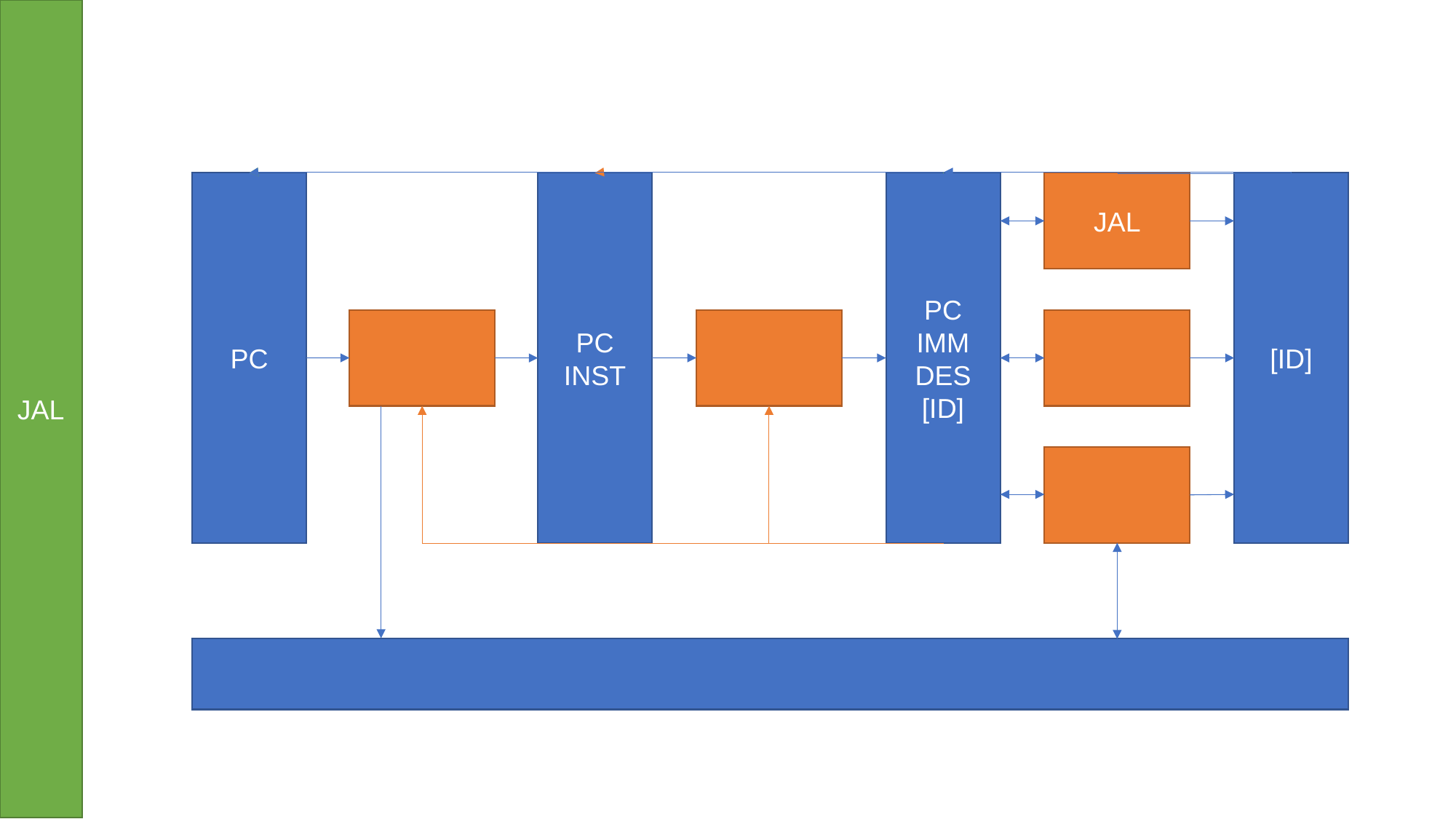

JAL
PC
PC
INST
PC
IMM
DES
[ID]
JAL
[ID]